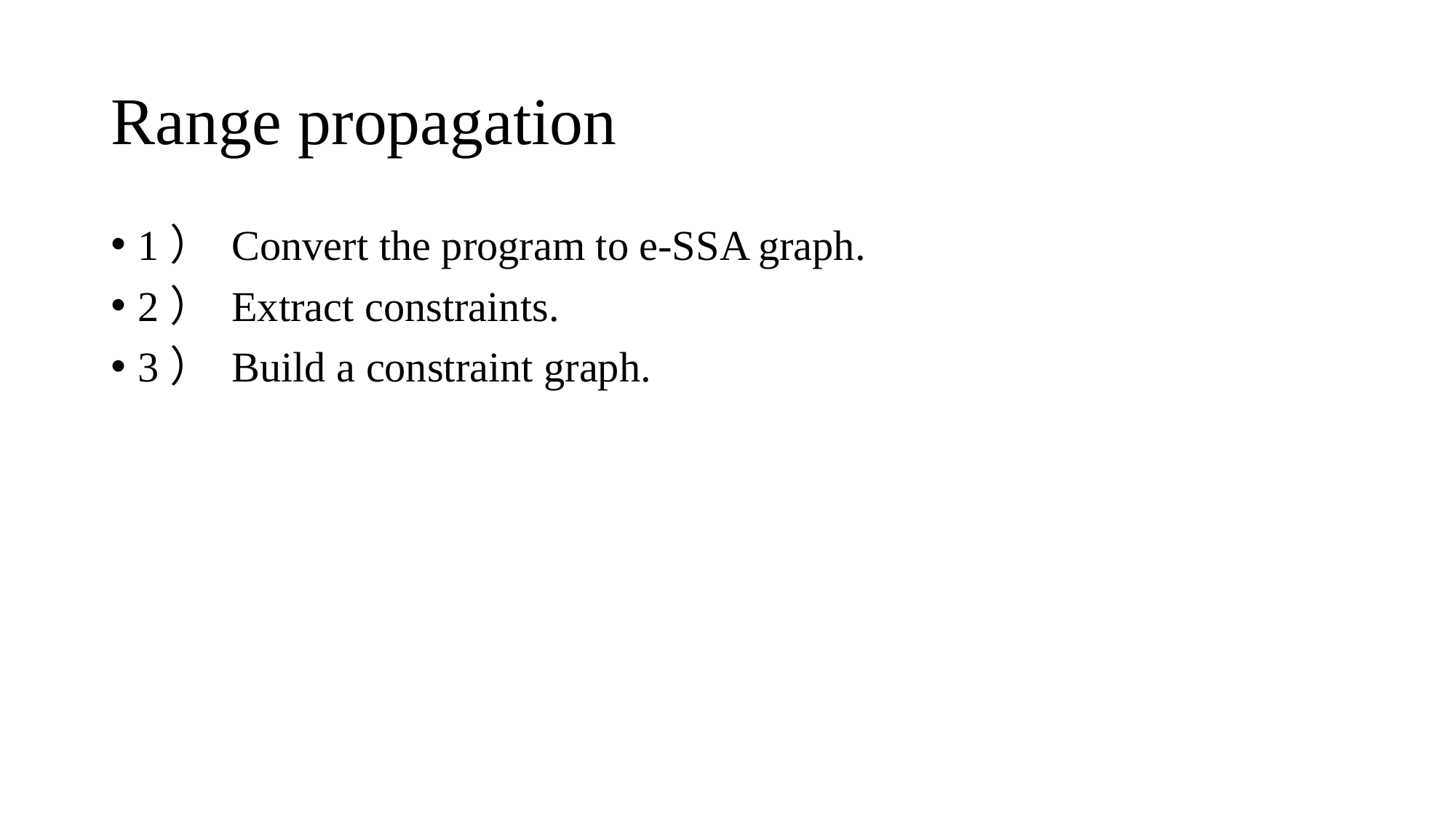

# Range propagation
1） Convert the program to e-SSA graph.
2） Extract constraints.
3） Build a constraint graph.